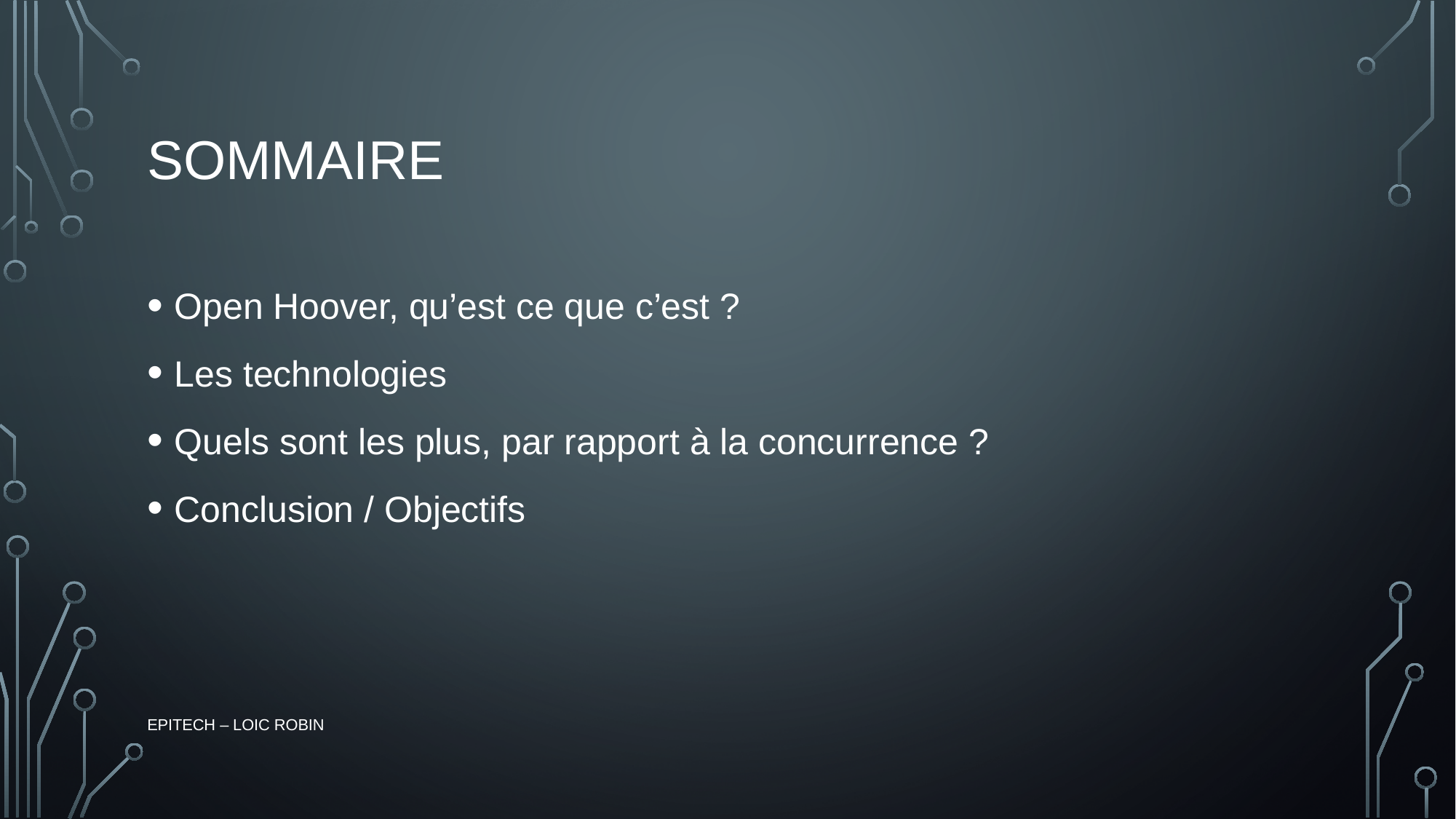

# SOMMAIRE
Open Hoover, qu’est ce que c’est ?
Les technologies
Quels sont les plus, par rapport à la concurrence ?
Conclusion / Objectifs

EPITECH – Loic ROBIN